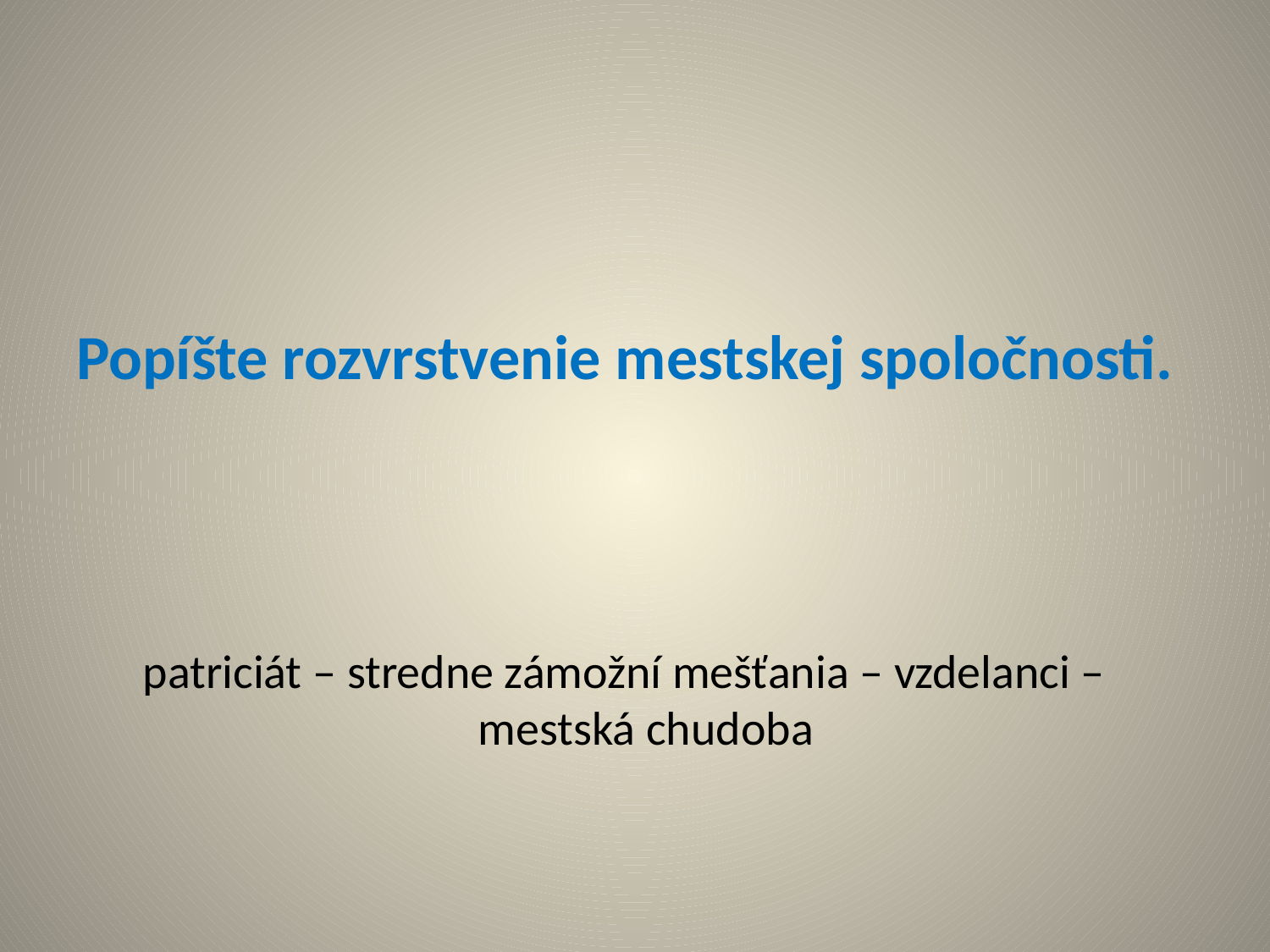

# Popíšte rozvrstvenie mestskej spoločnosti.
patriciát – stredne zámožní mešťania – vzdelanci – mestská chudoba